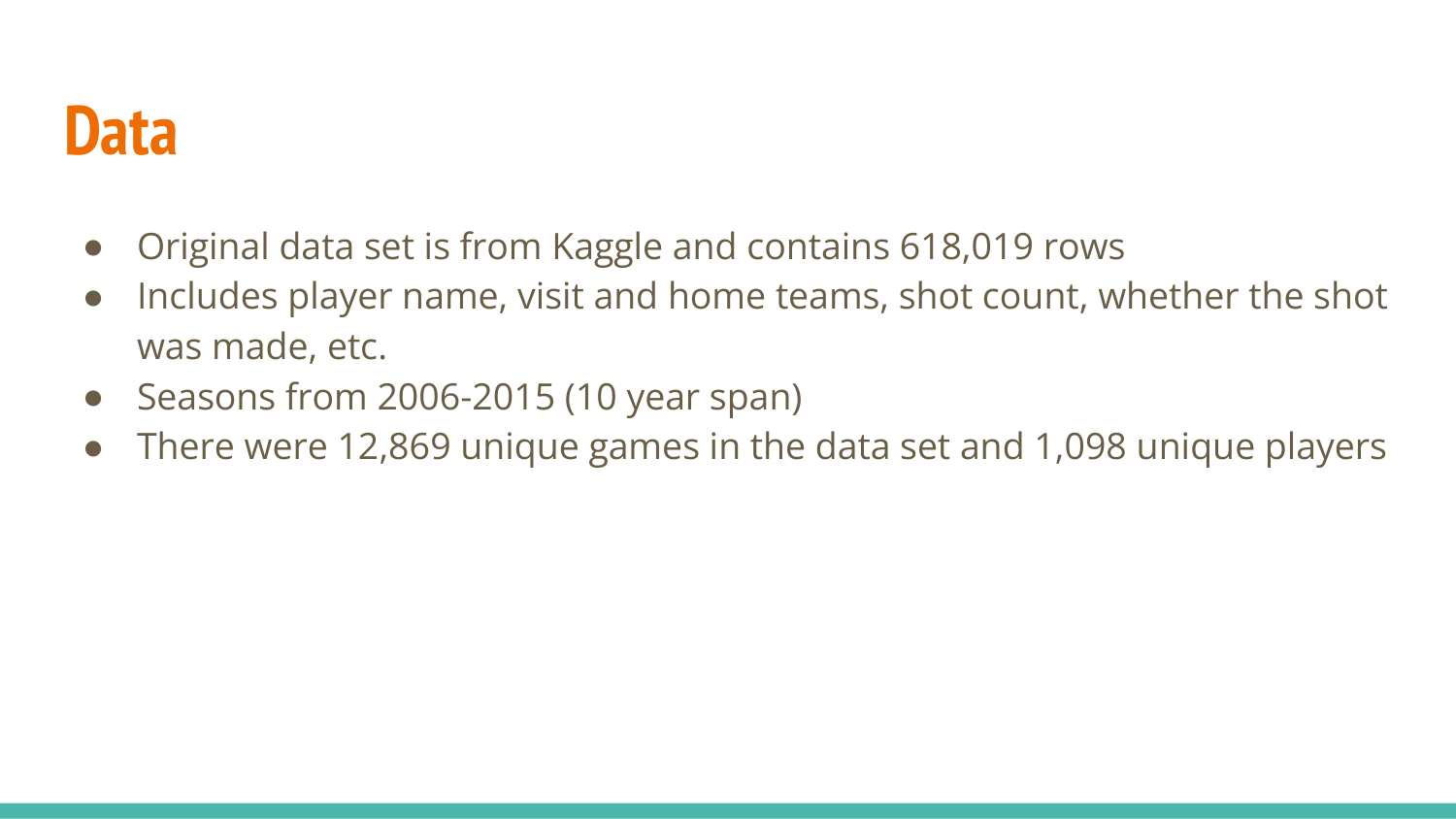

# Data
Original data set is from Kaggle and contains 618,019 rows
Includes player name, visit and home teams, shot count, whether the shot was made, etc.
Seasons from 2006-2015 (10 year span)
There were 12,869 unique games in the data set and 1,098 unique players